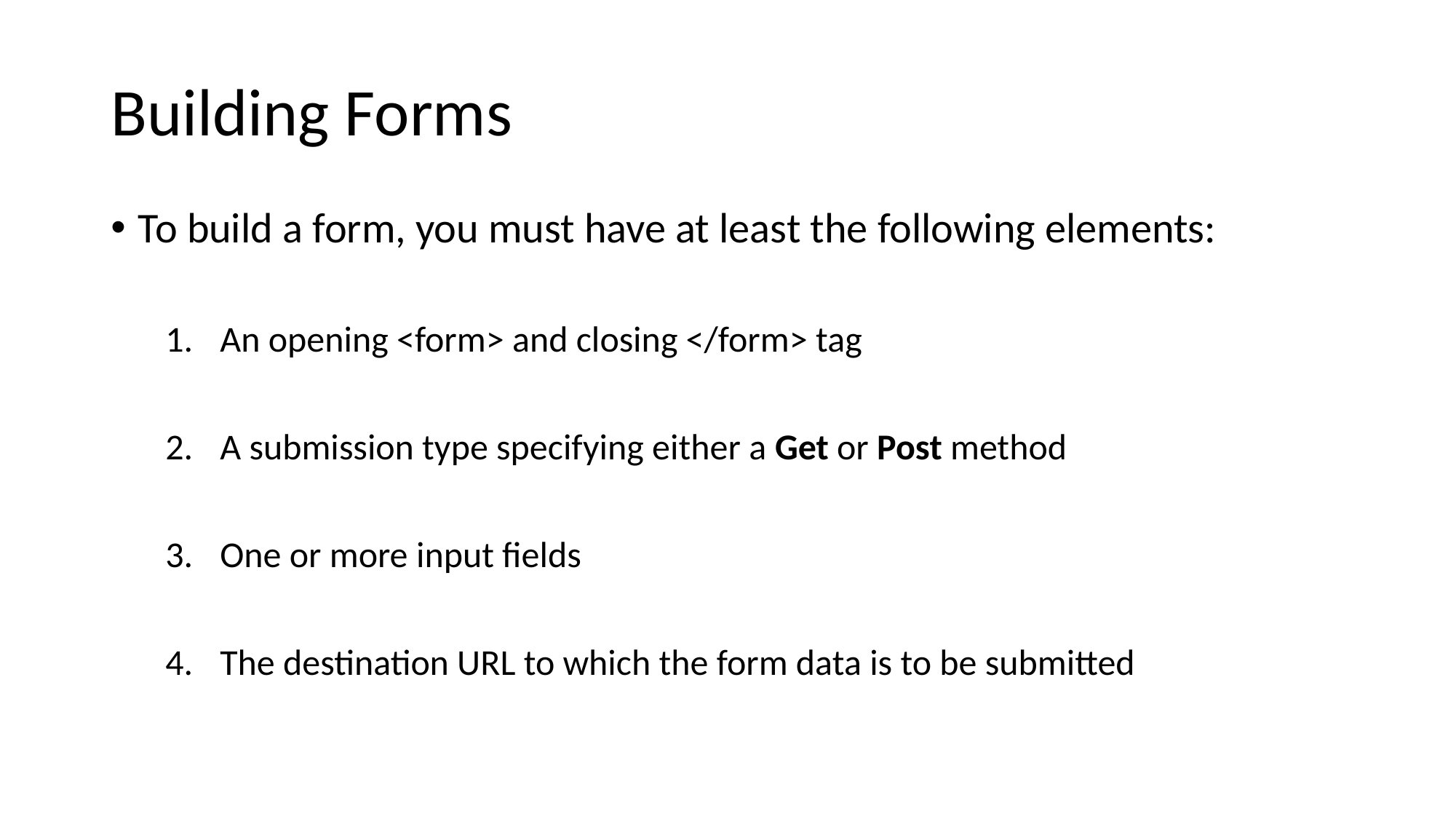

# Building Forms
To build a form, you must have at least the following elements:

An opening <form> and closing </form> tag

A submission type specifying either a Get or Post method

One or more input fields

The destination URL to which the form data is to be submitted